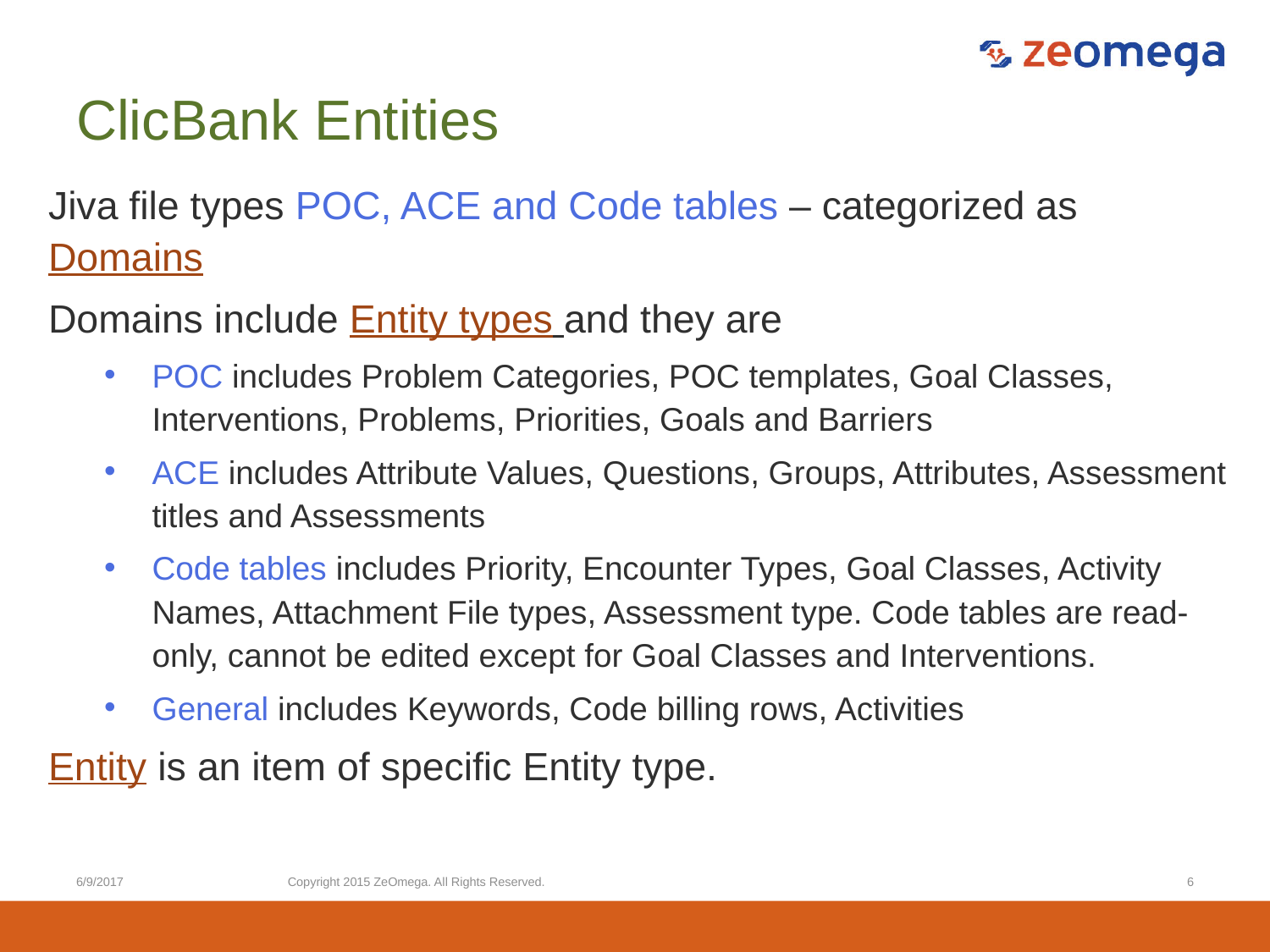

# ClicBank Entities
Jiva file types POC, ACE and Code tables – categorized as Domains
Domains include Entity types and they are
POC includes Problem Categories, POC templates, Goal Classes, Interventions, Problems, Priorities, Goals and Barriers
ACE includes Attribute Values, Questions, Groups, Attributes, Assessment titles and Assessments
Code tables includes Priority, Encounter Types, Goal Classes, Activity Names, Attachment File types, Assessment type. Code tables are read-only, cannot be edited except for Goal Classes and Interventions.
General includes Keywords, Code billing rows, Activities
Entity is an item of specific Entity type.

6/9/2017
Copyright 2015 ZeOmega. All Rights Reserved.
6